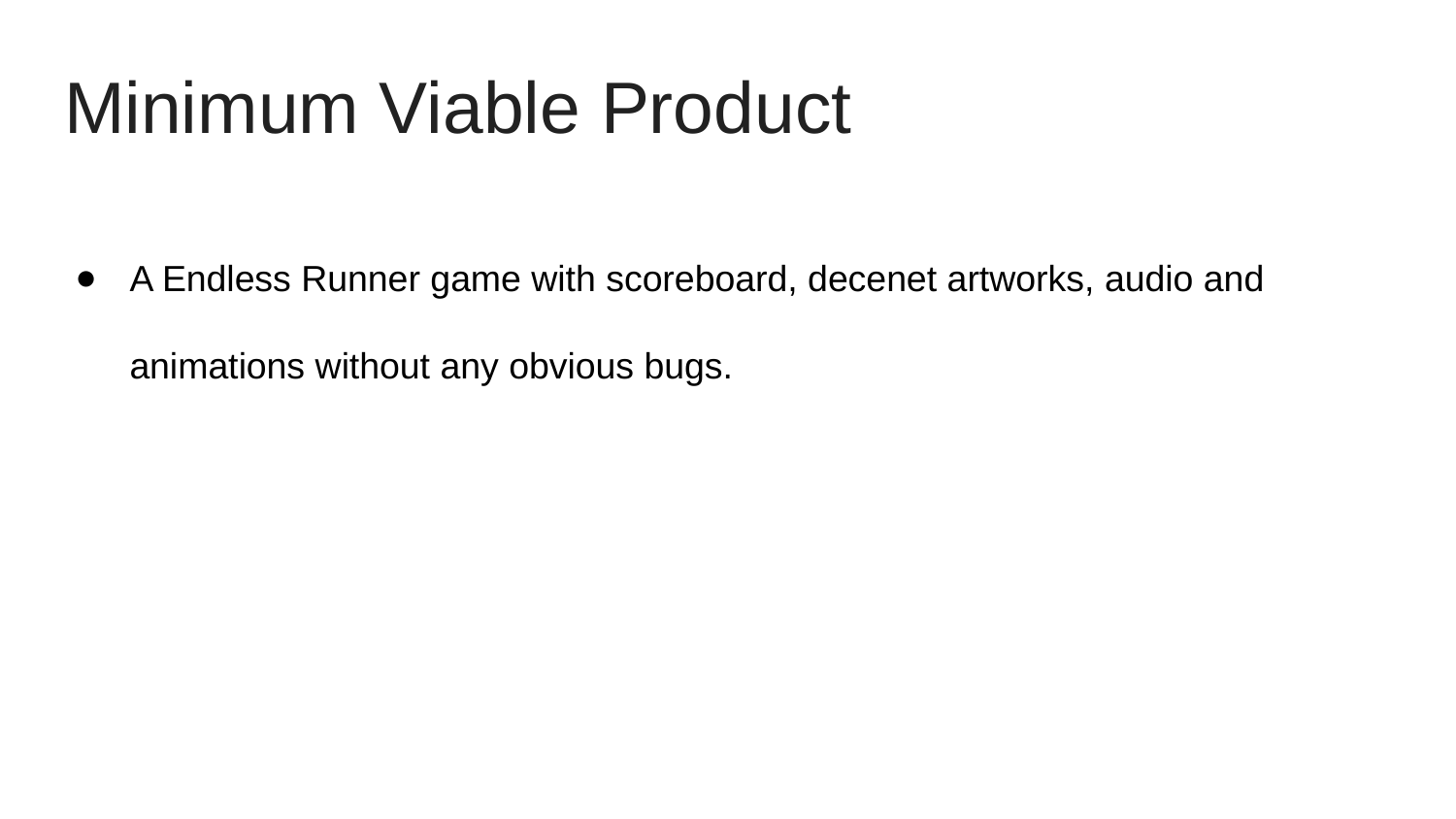

# Minimum Viable Product
A Endless Runner game with scoreboard, decenet artworks, audio and animations without any obvious bugs.